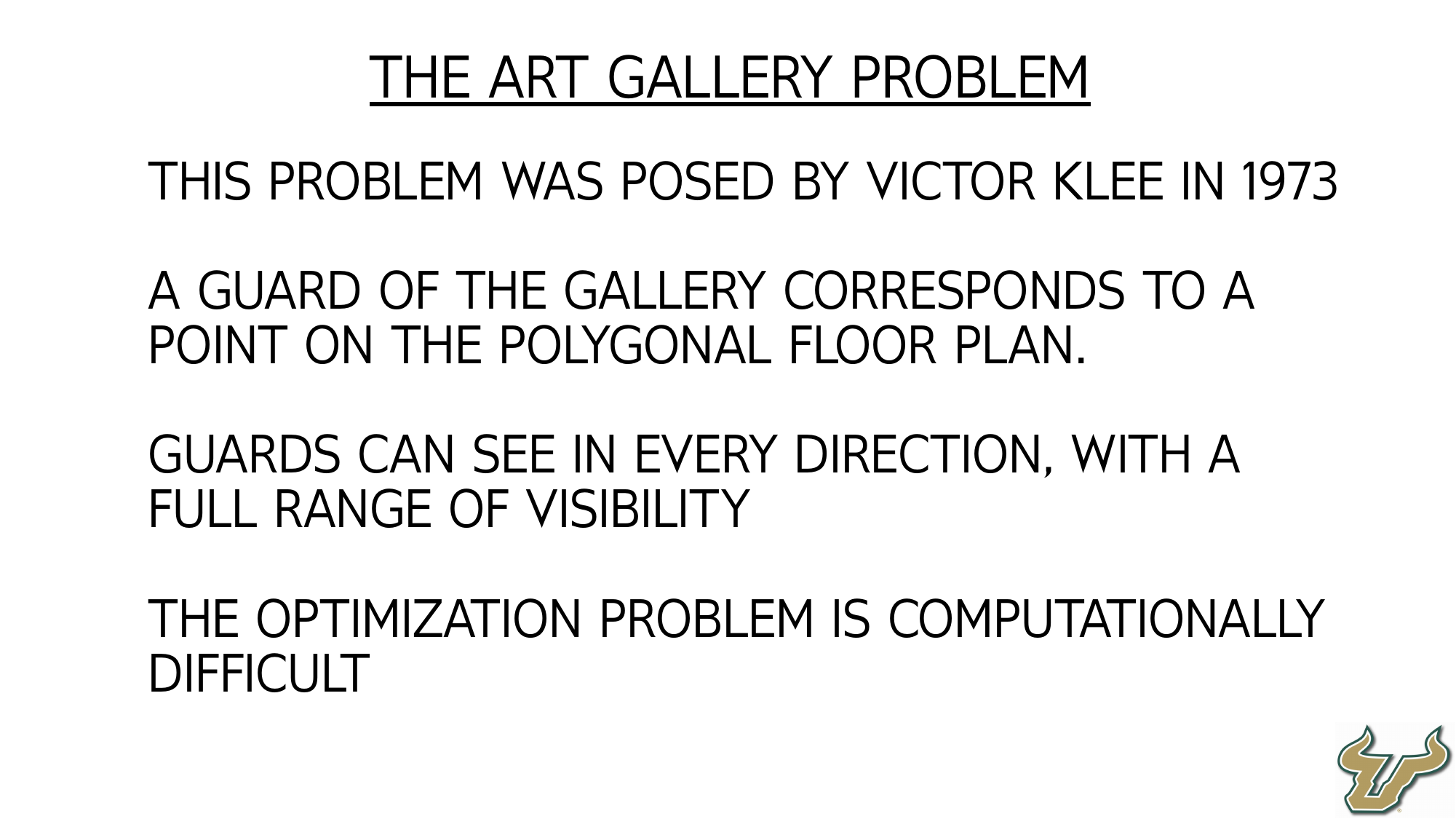

The Art Gallery Problem
This problem was posed by Victor Klee in 1973

A guard of the gallery corresponds to a point on the polygonal floor plan.

Guards can see in every direction, with a full range of visibility

The optimization problem is computationally difficult